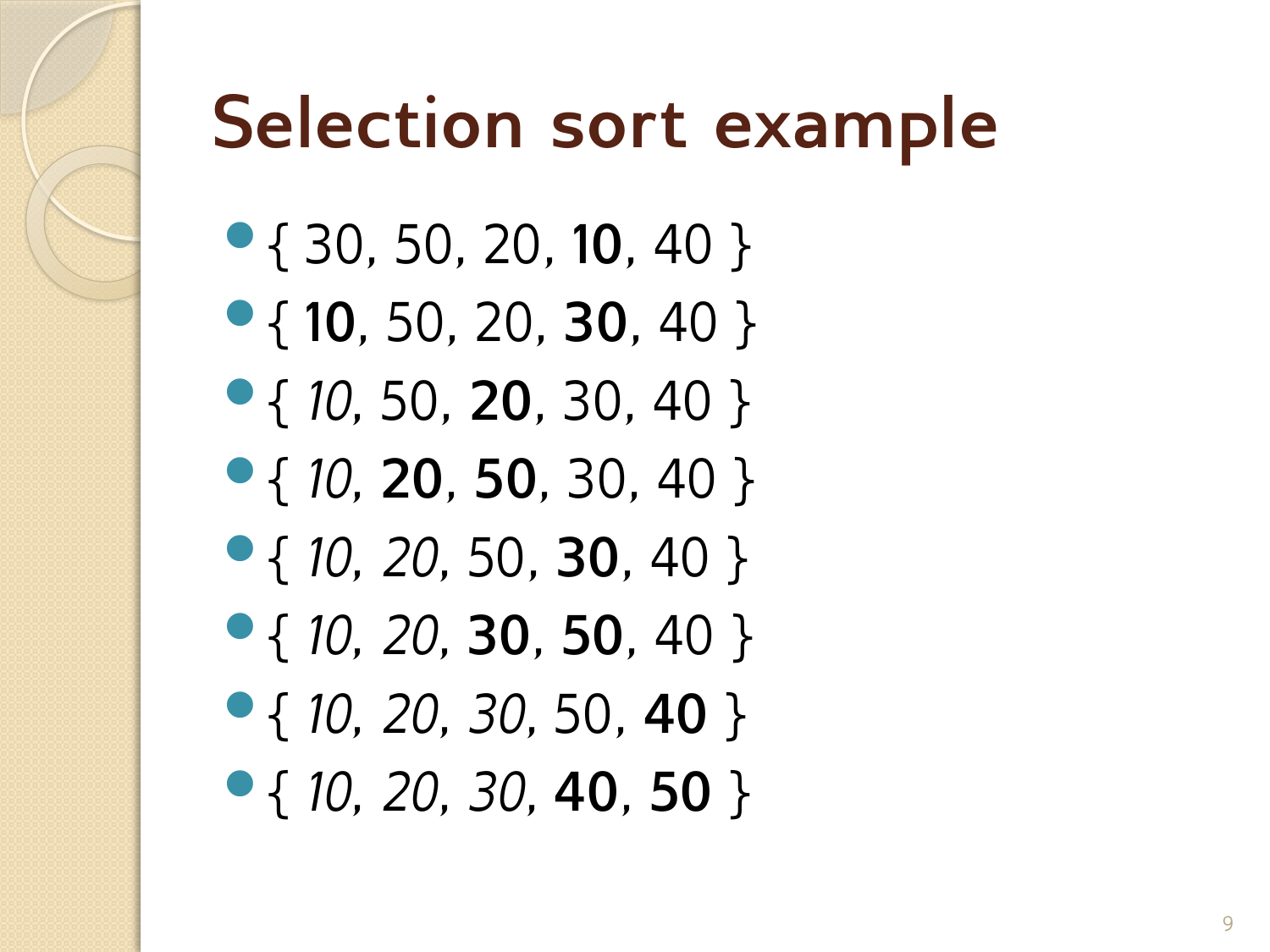

# Selection sort example
{ 30, 50, 20, 10, 40 }
{ 10, 50, 20, 30, 40 }
{ 10, 50, 20, 30, 40 }
{ 10, 20, 50, 30, 40 }
{ 10, 20, 50, 30, 40 }
{ 10, 20, 30, 50, 40 }
{ 10, 20, 30, 50, 40 }
{ 10, 20, 30, 40, 50 }
9